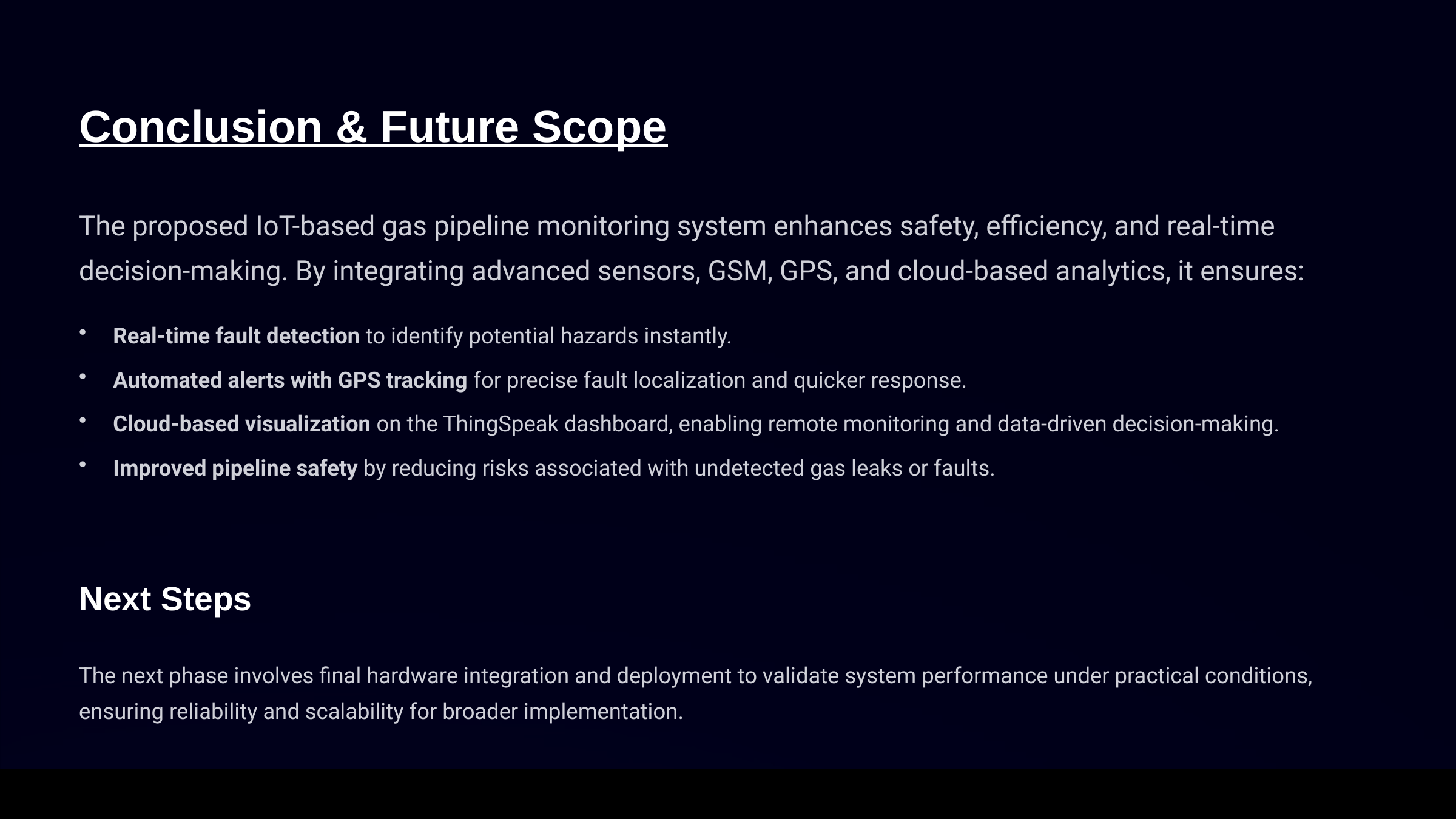

Conclusion & Future Scope
The proposed IoT-based gas pipeline monitoring system enhances safety, efficiency, and real-time decision-making. By integrating advanced sensors, GSM, GPS, and cloud-based analytics, it ensures:
Real-time fault detection to identify potential hazards instantly.
Automated alerts with GPS tracking for precise fault localization and quicker response.
Cloud-based visualization on the ThingSpeak dashboard, enabling remote monitoring and data-driven decision-making.
Improved pipeline safety by reducing risks associated with undetected gas leaks or faults.

Next Steps
The next phase involves final hardware integration and deployment to validate system performance under practical conditions, ensuring reliability and scalability for broader implementation.